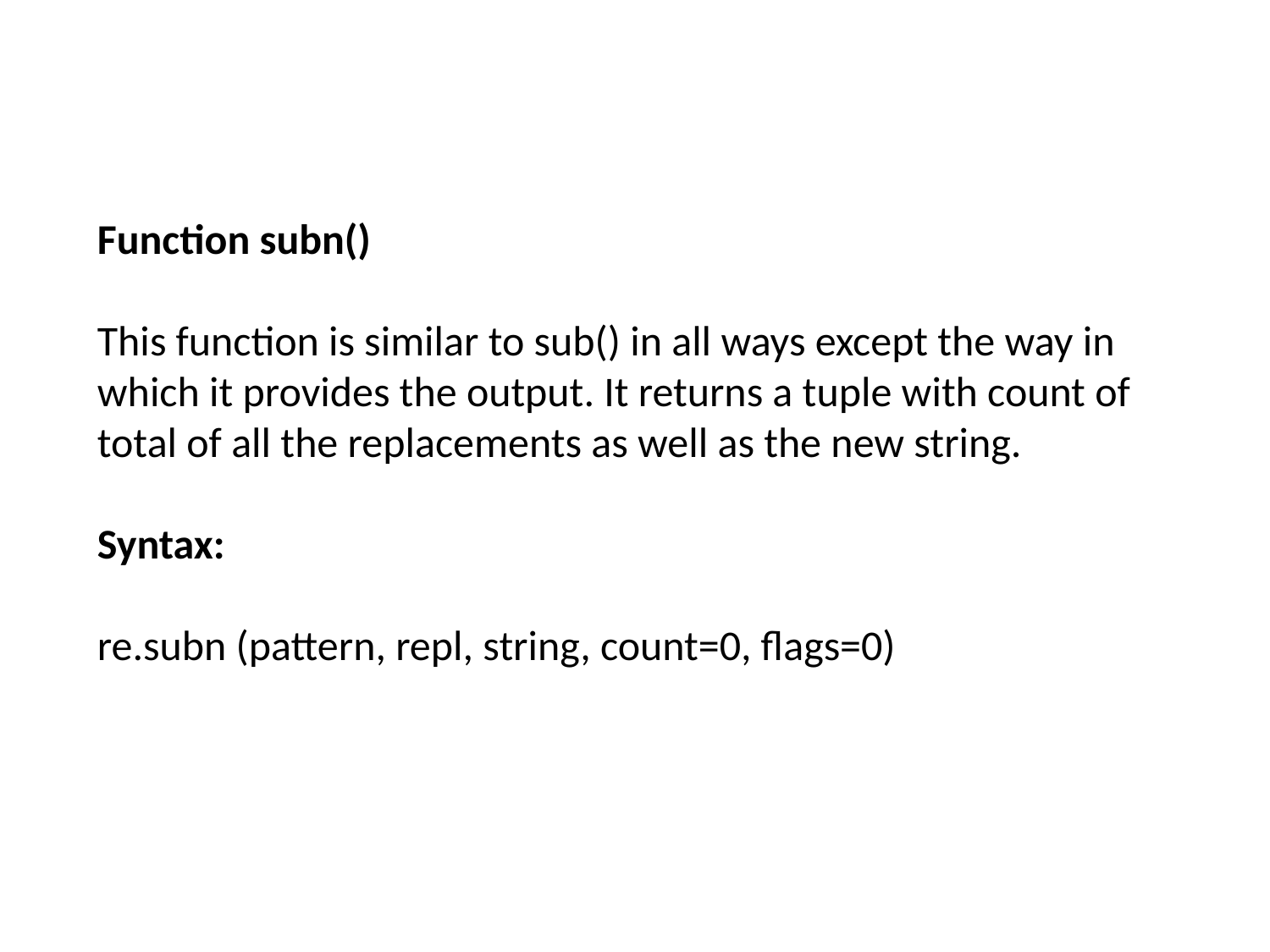

Function subn()

This function is similar to sub() in all ways except the way in which it provides the output. It returns a tuple with count of total of all the replacements as well as the new string.

Syntax:

re.subn (pattern, repl, string, count=0, flags=0)